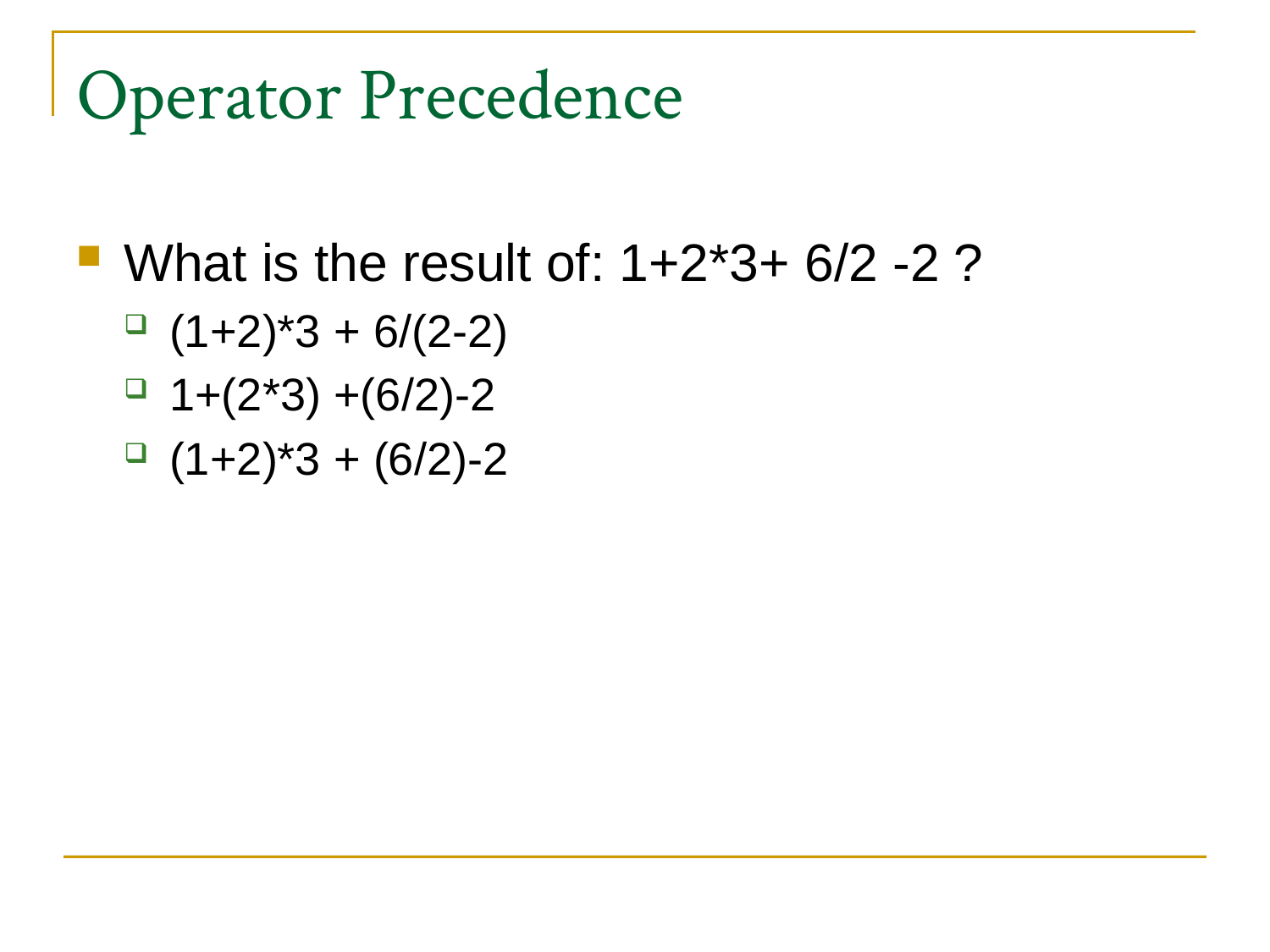

# Operator Precedence
What is the result of: 1+2*3+ 6/2 -2 ?
(1+2)*3 + 6/(2-2)
1+(2*3) +(6/2)-2
(1+2)*3 + (6/2)-2